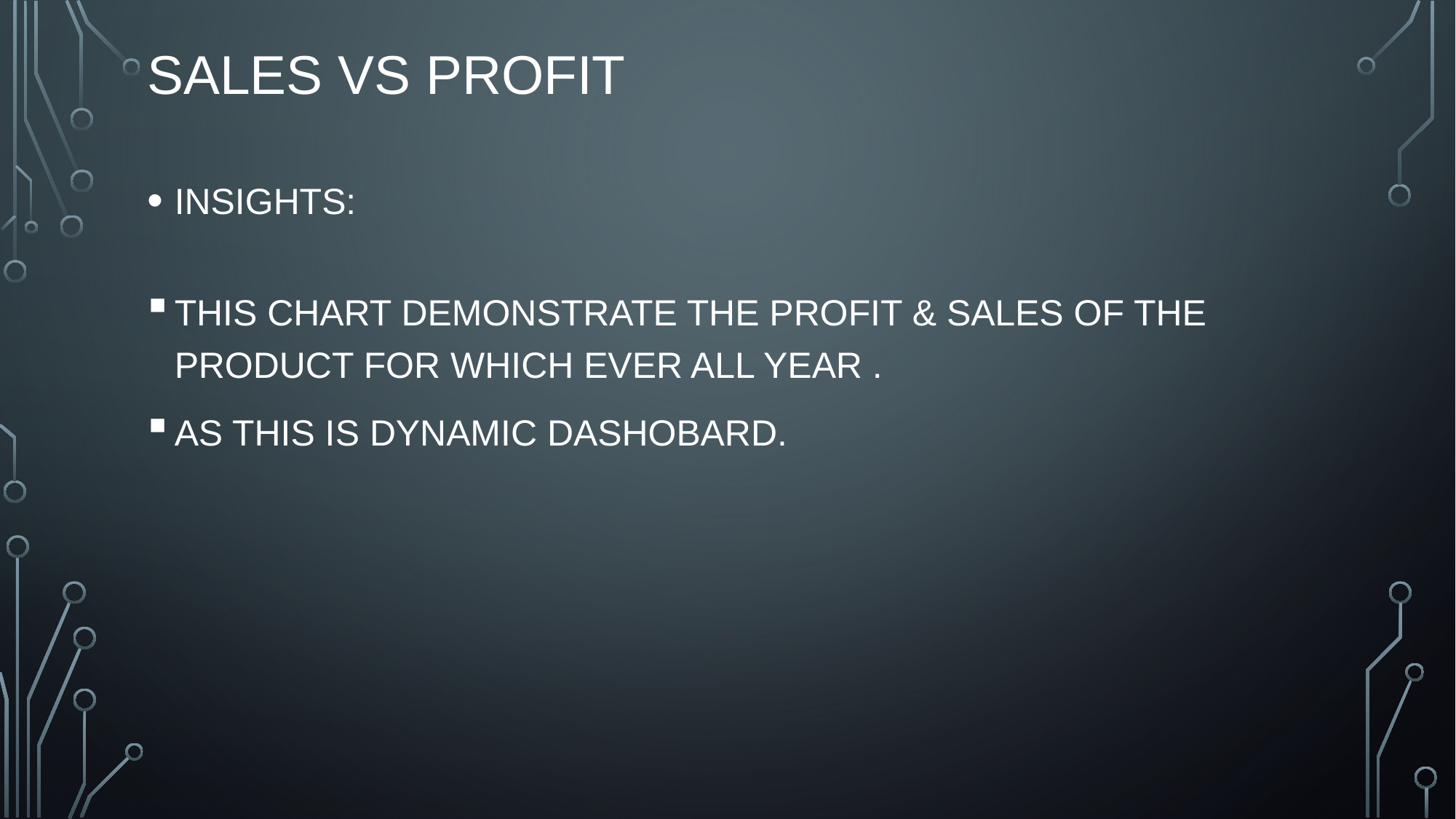

# Sales vs profit
INSIGHTS:
THIS CHART DEMONSTRATE THE PROFIT & SALES OF THE PRODUCT FOR WHICH EVER ALL YEAR .
AS THIS IS DYNAMIC DASHOBARD.